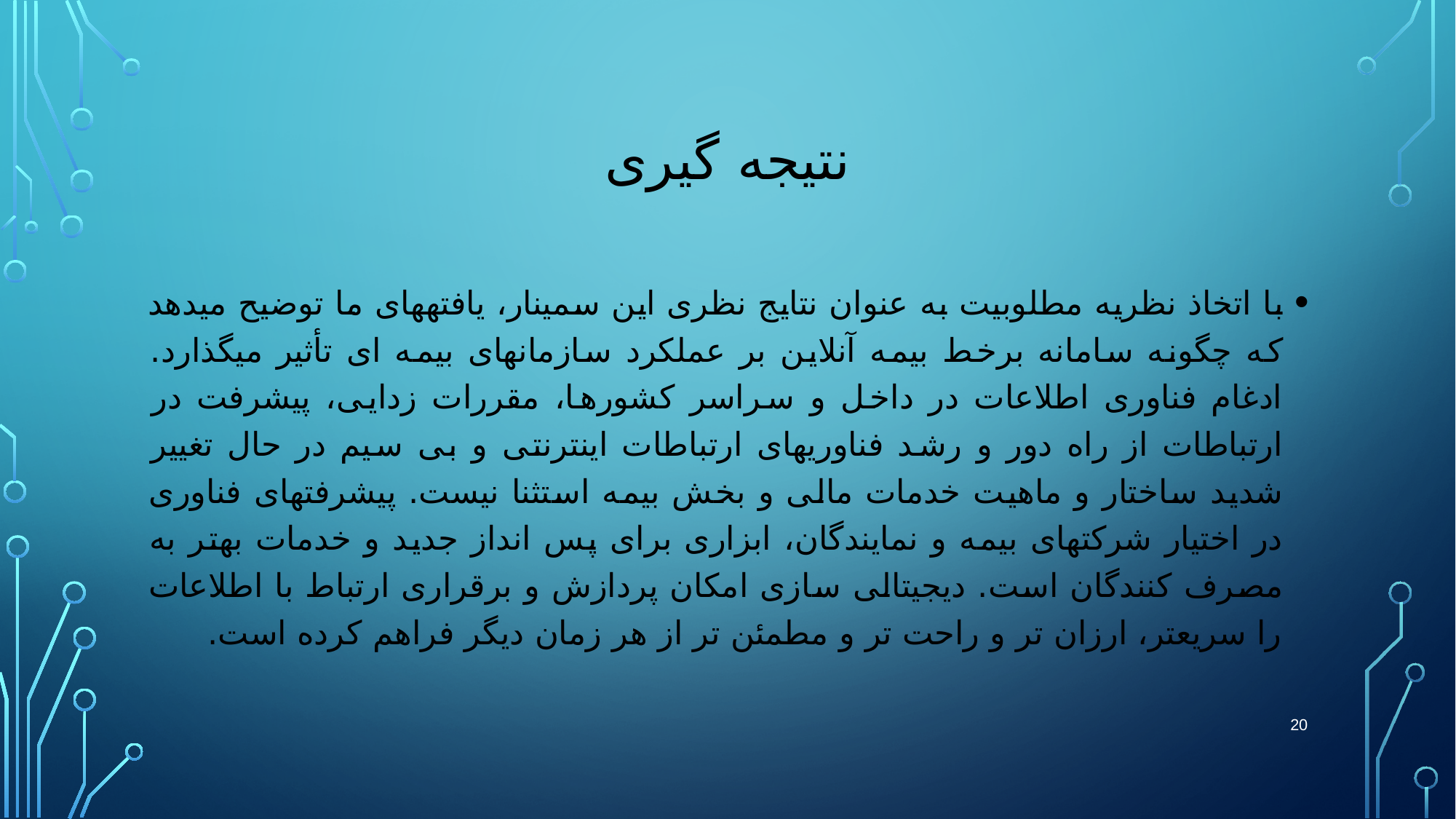

# نتیجه گیری
با اتخاذ نظریه مطلوبیت به عنوان نتایج نظری این سمینار، یافته‏های ما توضیح می‏دهد که چگونه سامانه برخط بیمه آنلاین بر عملکرد سازمان‏های بیمه ای تأثیر می‏گذارد. ادغام فناوری اطلاعات در داخل و سراسر کشورها، مقررات زدایی، پیشرفت در ارتباطات از راه دور و رشد فناوری‏های ارتباطات اینترنتی و بی سیم در حال تغییر شدید ساختار و ماهیت خدمات مالی و بخش بیمه استثنا نیست. پیشرفت‏های فناوری در اختیار شرکت‏های بیمه و نمایندگان، ابزاری برای پس انداز جدید و خدمات بهتر به مصرف کنندگان است. دیجیتالی سازی امکان پردازش و برقراری ارتباط با اطلاعات را سریعتر، ارزان تر و راحت تر و مطمئن تر از هر زمان دیگر فراهم کرده است.
20